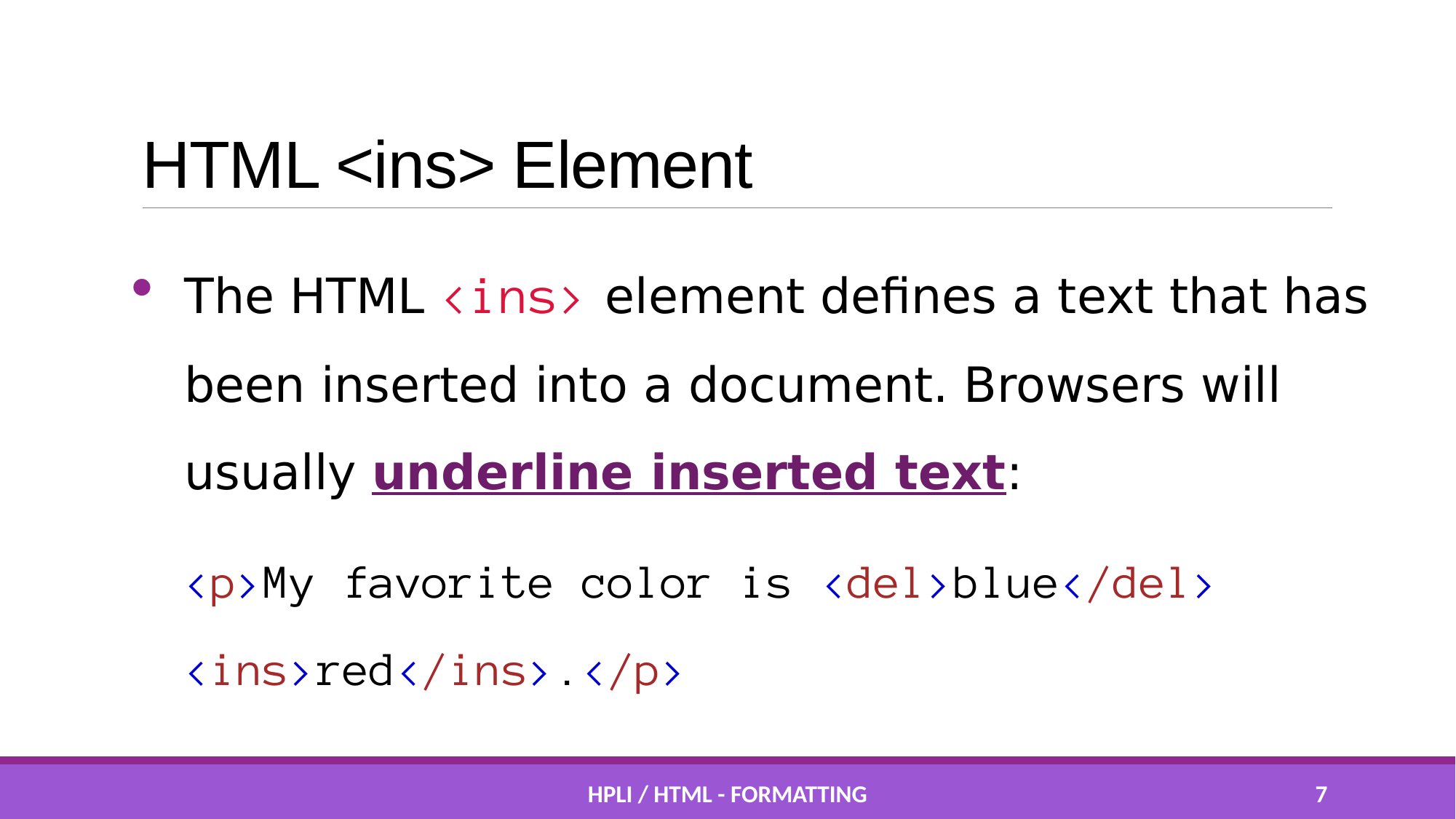

# HTML <ins> Element
The HTML <ins> element defines a text that has been inserted into a document. Browsers will usually underline inserted text:
<p>My favorite color is <del>blue</del> <ins>red</ins>.</p>
HPLI / HTML - Formatting
7